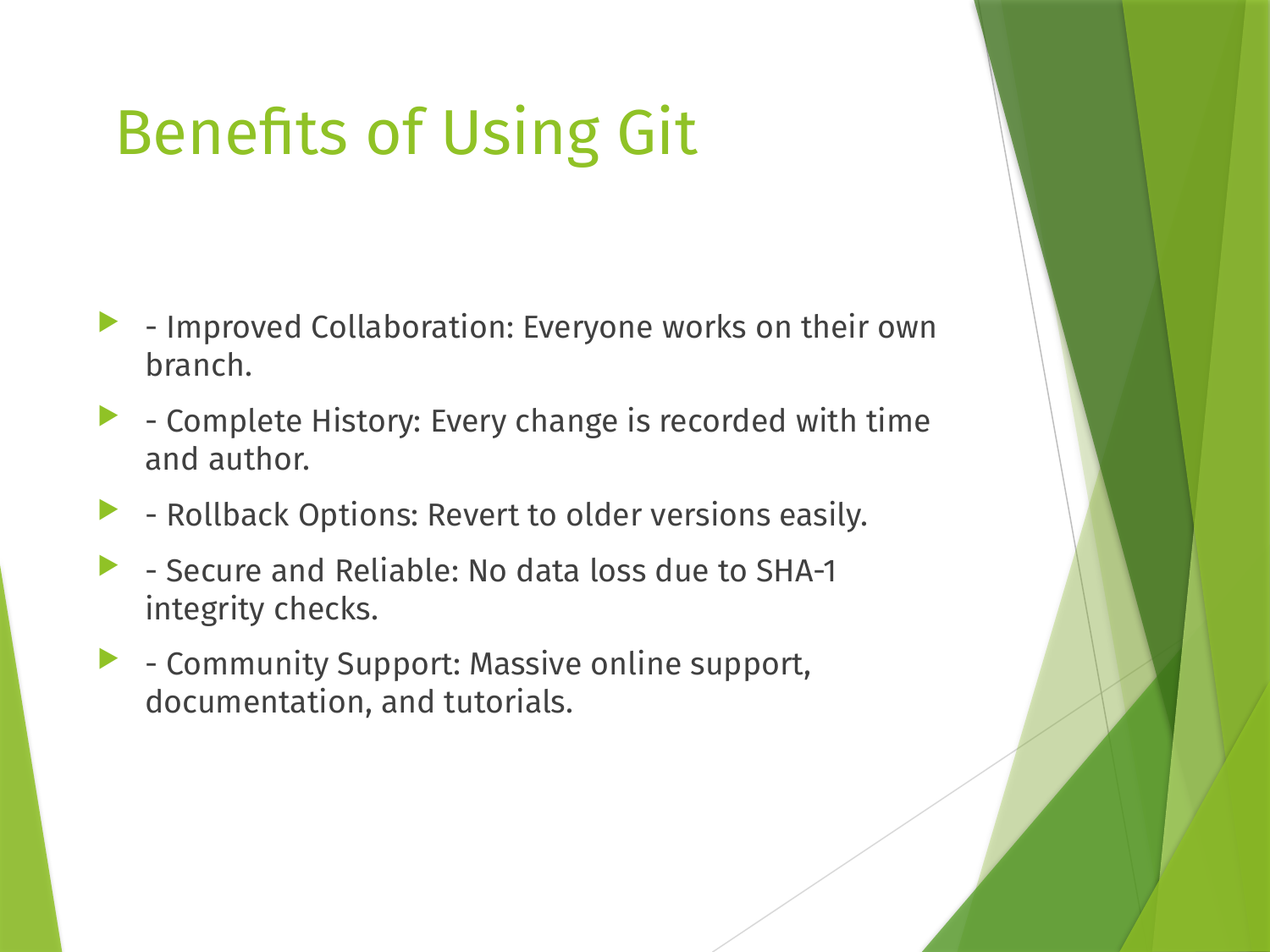

# Benefits of Using Git
- Improved Collaboration: Everyone works on their own branch.
- Complete History: Every change is recorded with time and author.
- Rollback Options: Revert to older versions easily.
- Secure and Reliable: No data loss due to SHA-1 integrity checks.
- Community Support: Massive online support, documentation, and tutorials.